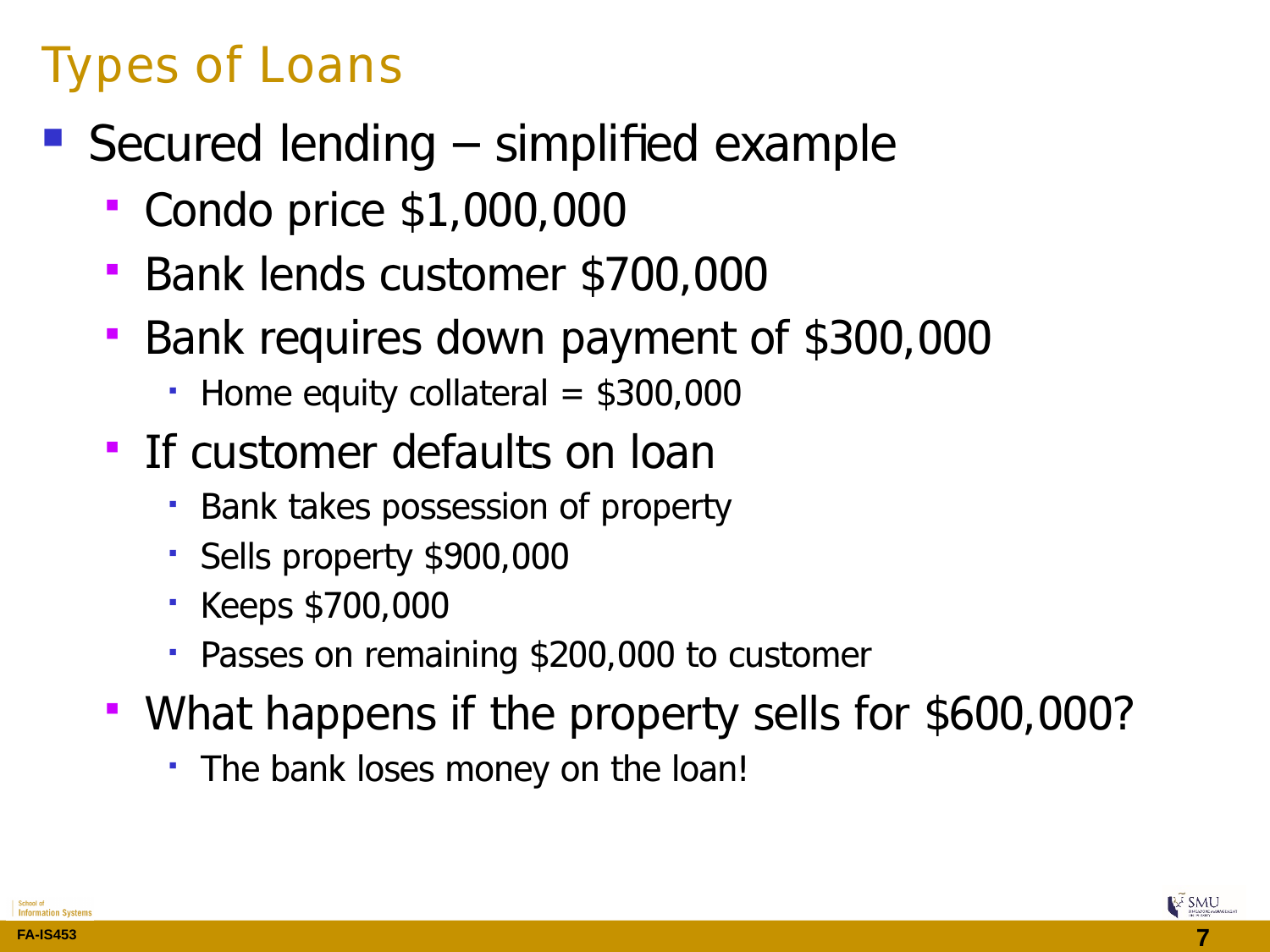

# Types of Loans
Secured lending – simplified example
Condo price $1,000,000
Bank lends customer $700,000
Bank requires down payment of $300,000
Home equity collateral = $300,000
If customer defaults on loan
Bank takes possession of property
Sells property $900,000
Keeps $700,000
Passes on remaining $200,000 to customer
What happens if the property sells for $600,000?
The bank loses money on the loan!
7